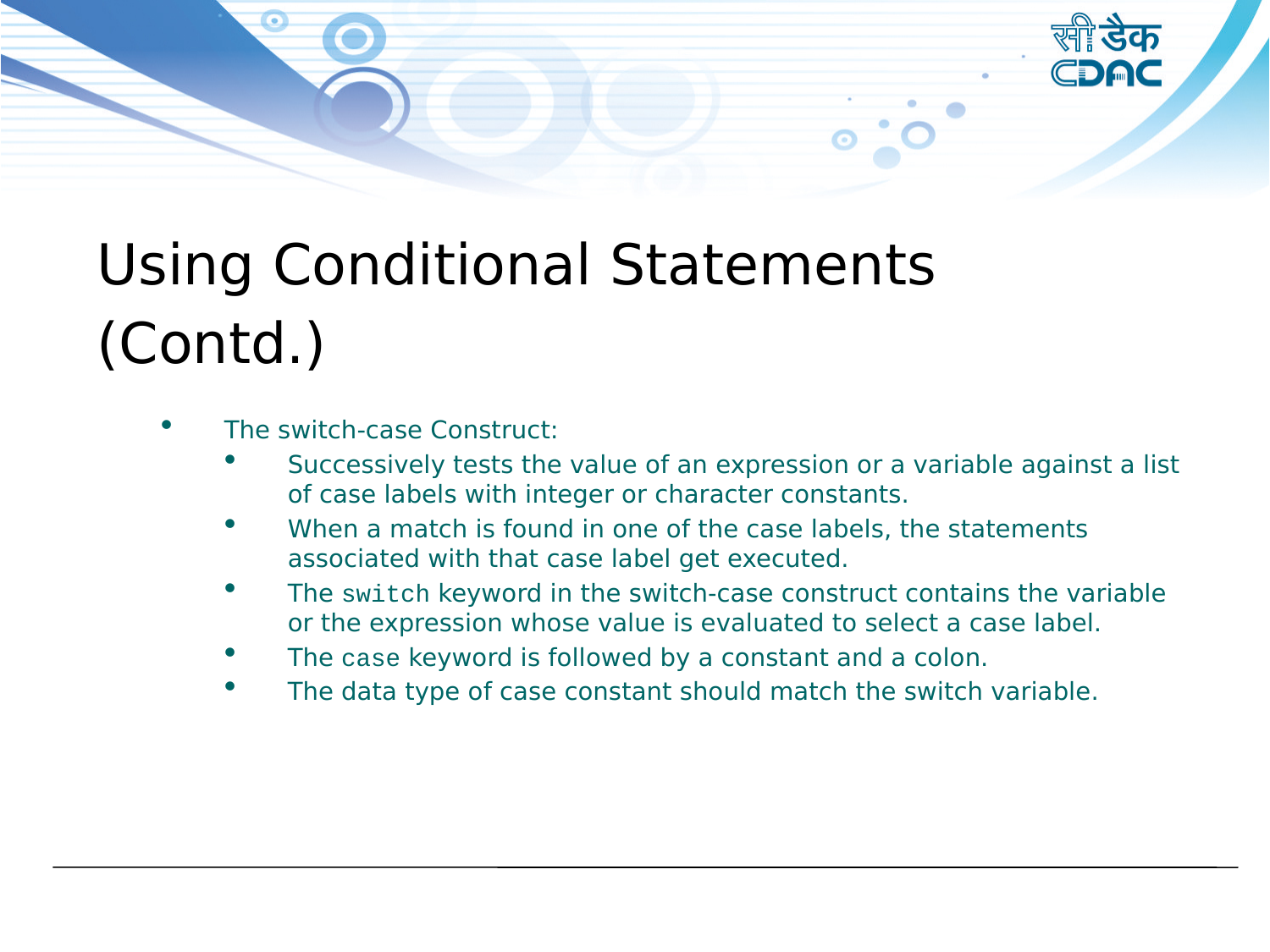

Using Conditional Statements
(Contd.)

The switch-case Construct:
Successively tests the value of an expression or a variable against a list of case labels with integer or character constants.
When a match is found in one of the case labels, the statements associated with that case label get executed.
The switch keyword in the switch-case construct contains the variable or the expression whose value is evaluated to select a case label.
The case keyword is followed by a constant and a colon.
The data type of case constant should match the switch variable.